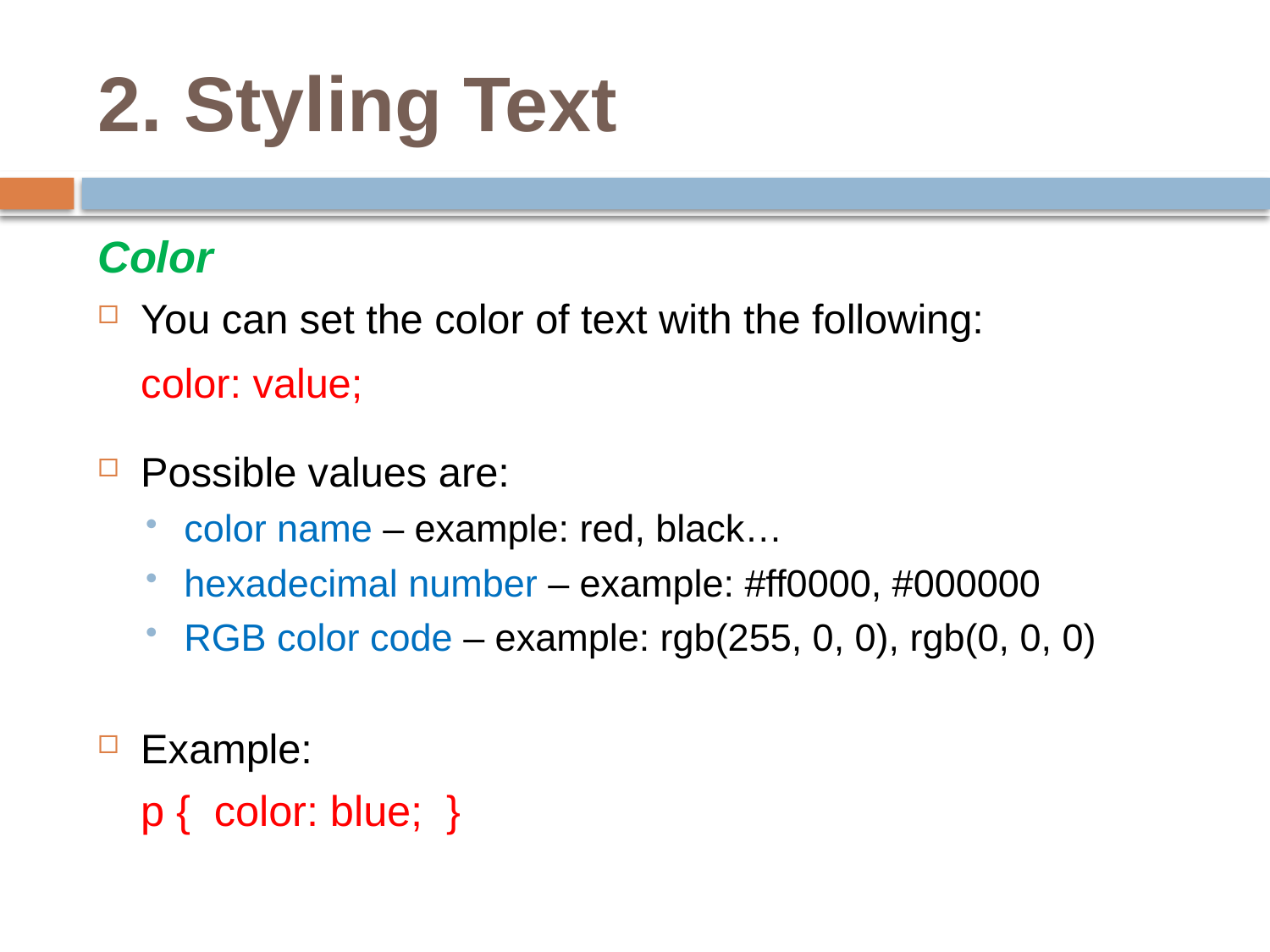

# 2. Styling Text
Color
You can set the color of text with the following:
		color: value;

Possible values are:
color name – example: red, black…
hexadecimal number – example: #ff0000, #000000
RGB color code – example: rgb(255, 0, 0), rgb(0, 0, 0)

Example:
	p {  color: blue;  }